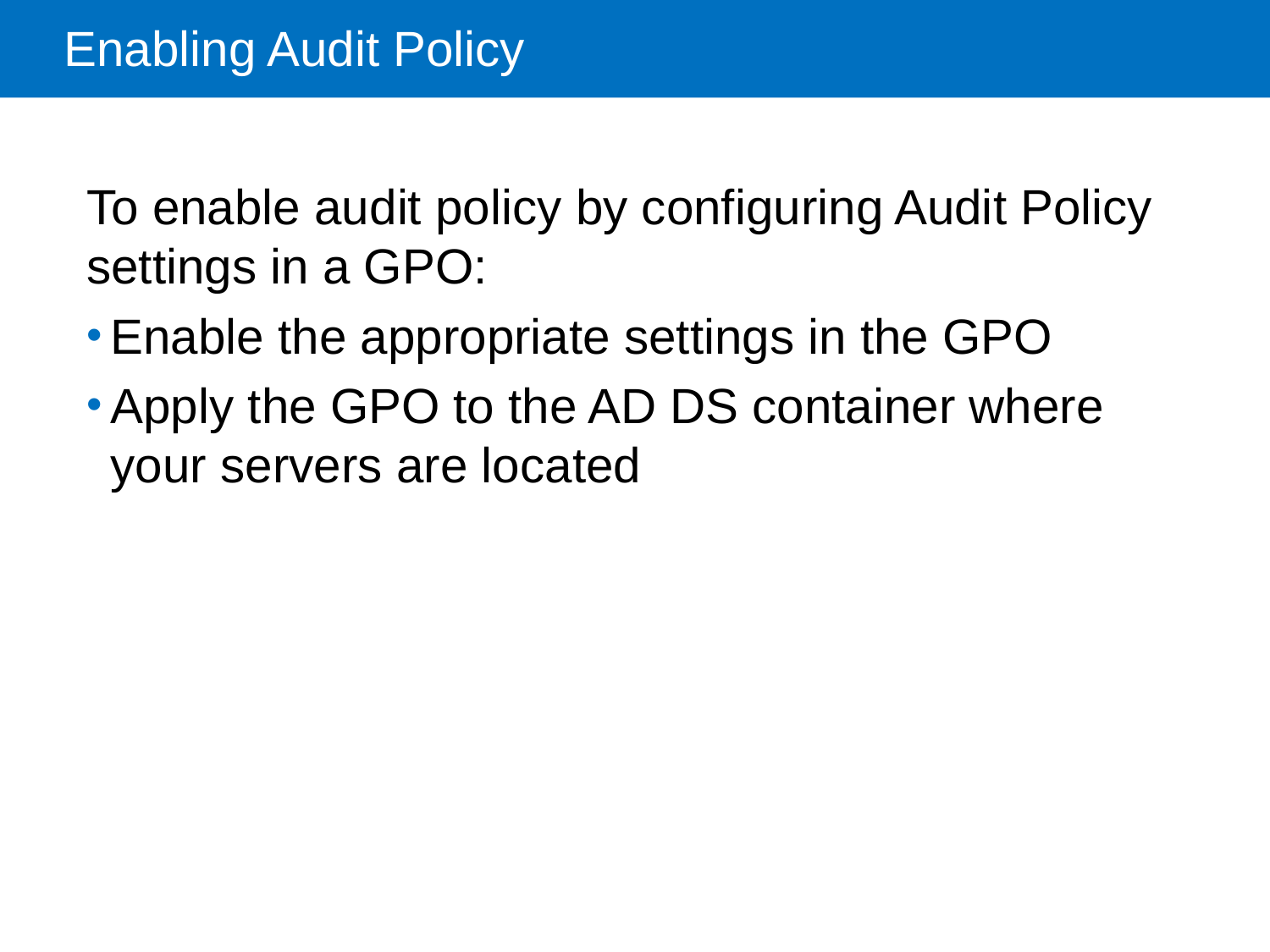

# Enabling Audit Policy
To enable audit policy by configuring Audit Policy settings in a GPO:
Enable the appropriate settings in the GPO
Apply the GPO to the AD DS container where your servers are located